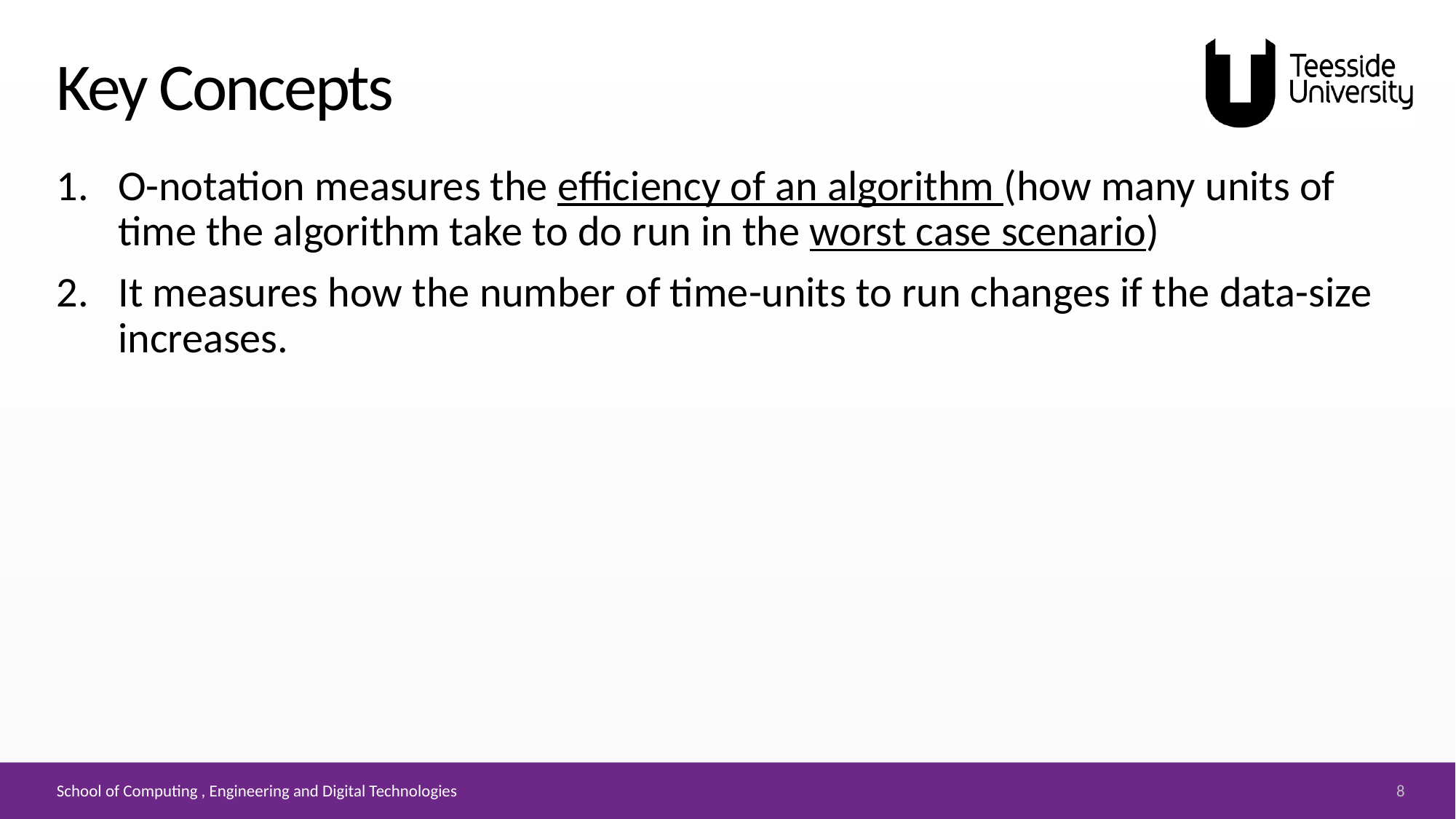

# Key Concepts
O-notation measures the efficiency of an algorithm (how many units of time the algorithm take to do run in the worst case scenario)
It measures how the number of time-units to run changes if the data-size increases.
8
School of Computing , Engineering and Digital Technologies